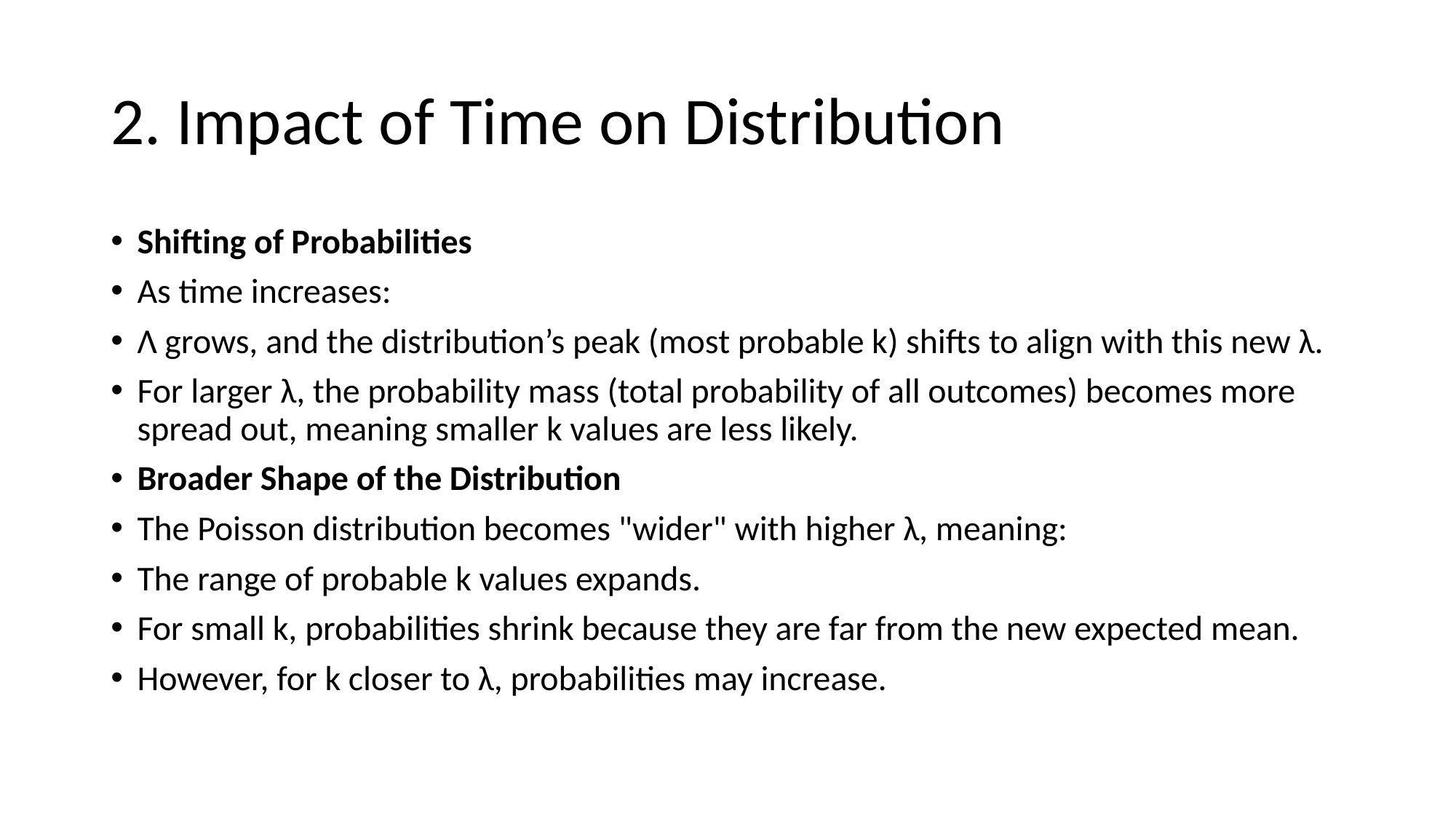

# 2. Impact of Time on Distribution
Shifting of Probabilities
As time increases:
Λ grows, and the distribution’s peak (most probable k) shifts to align with this new λ.
For larger λ, the probability mass (total probability of all outcomes) becomes more spread out, meaning smaller k values are less likely.
Broader Shape of the Distribution
The Poisson distribution becomes "wider" with higher λ, meaning:
The range of probable k values expands.
For small k, probabilities shrink because they are far from the new expected mean.
However, for k closer to λ, probabilities may increase.